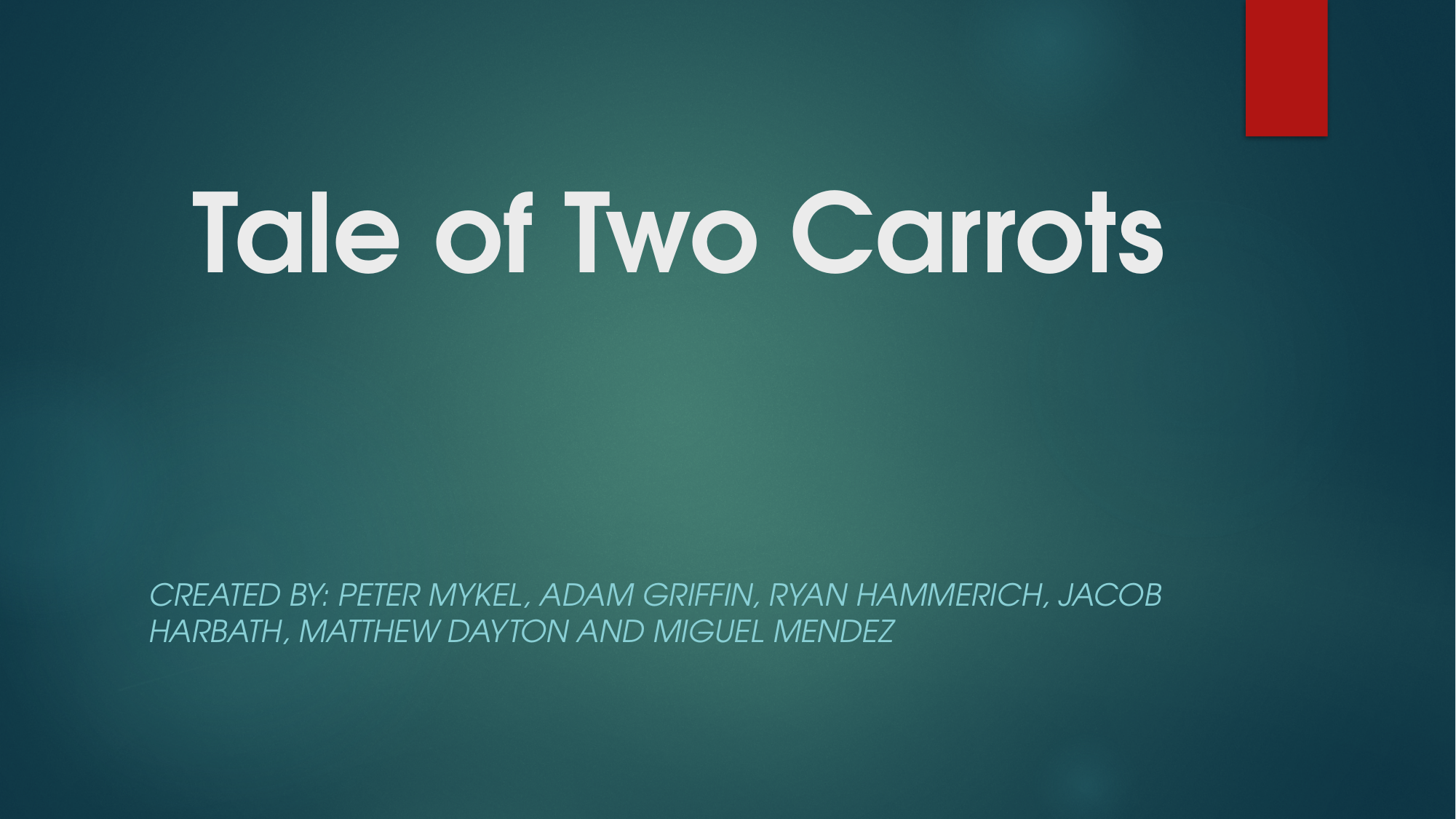

# Tale of Two Carrots
Created by: Peter Mykel, Adam Griffin, Ryan Hammerich, Jacob Harbath, Matthew Dayton and Miguel Mendez